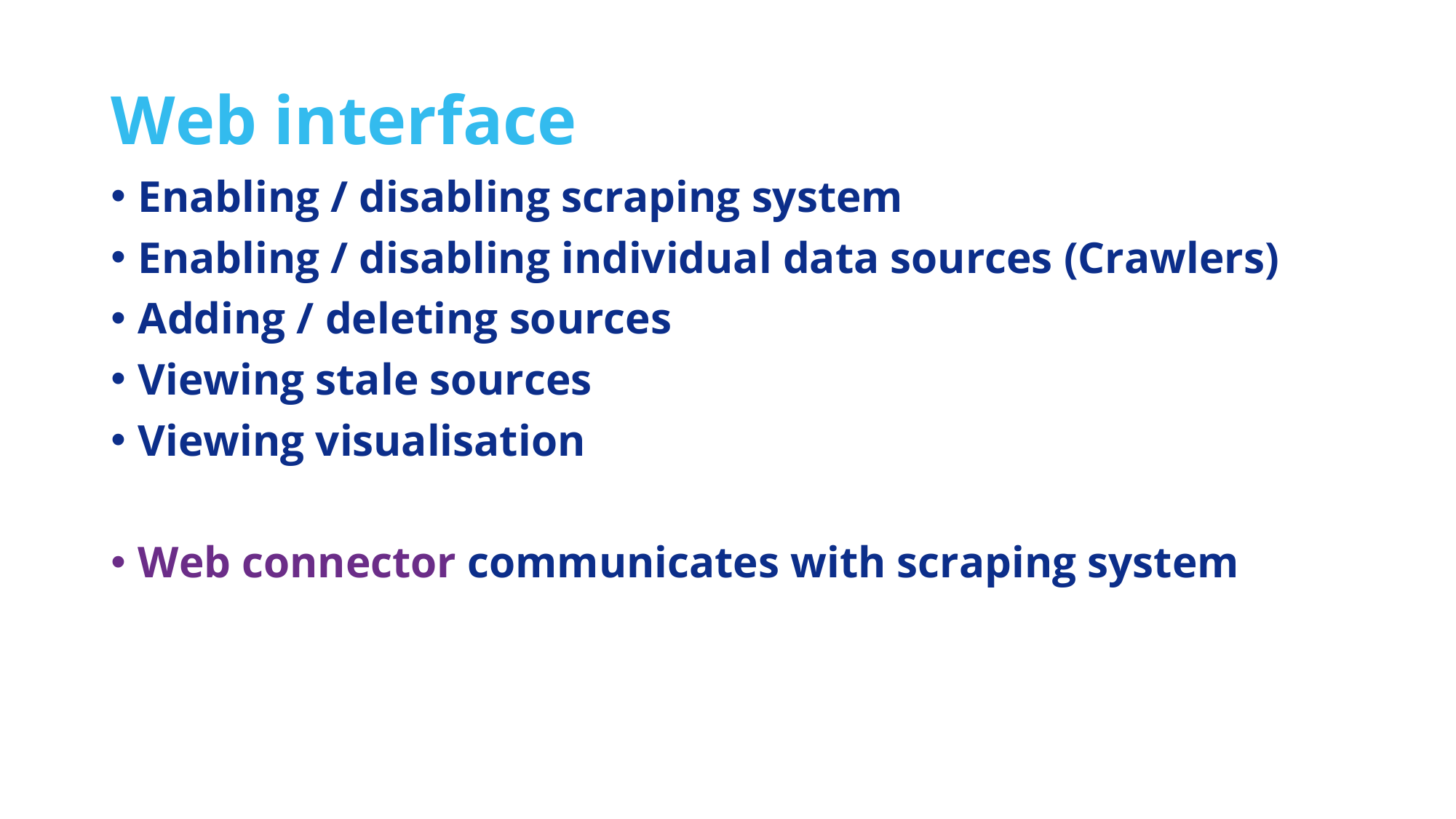

# Web interface
Enabling / disabling scraping system
Enabling / disabling individual data sources (Crawlers)
Adding / deleting sources
Viewing stale sources
Viewing visualisation

Web connector communicates with scraping system